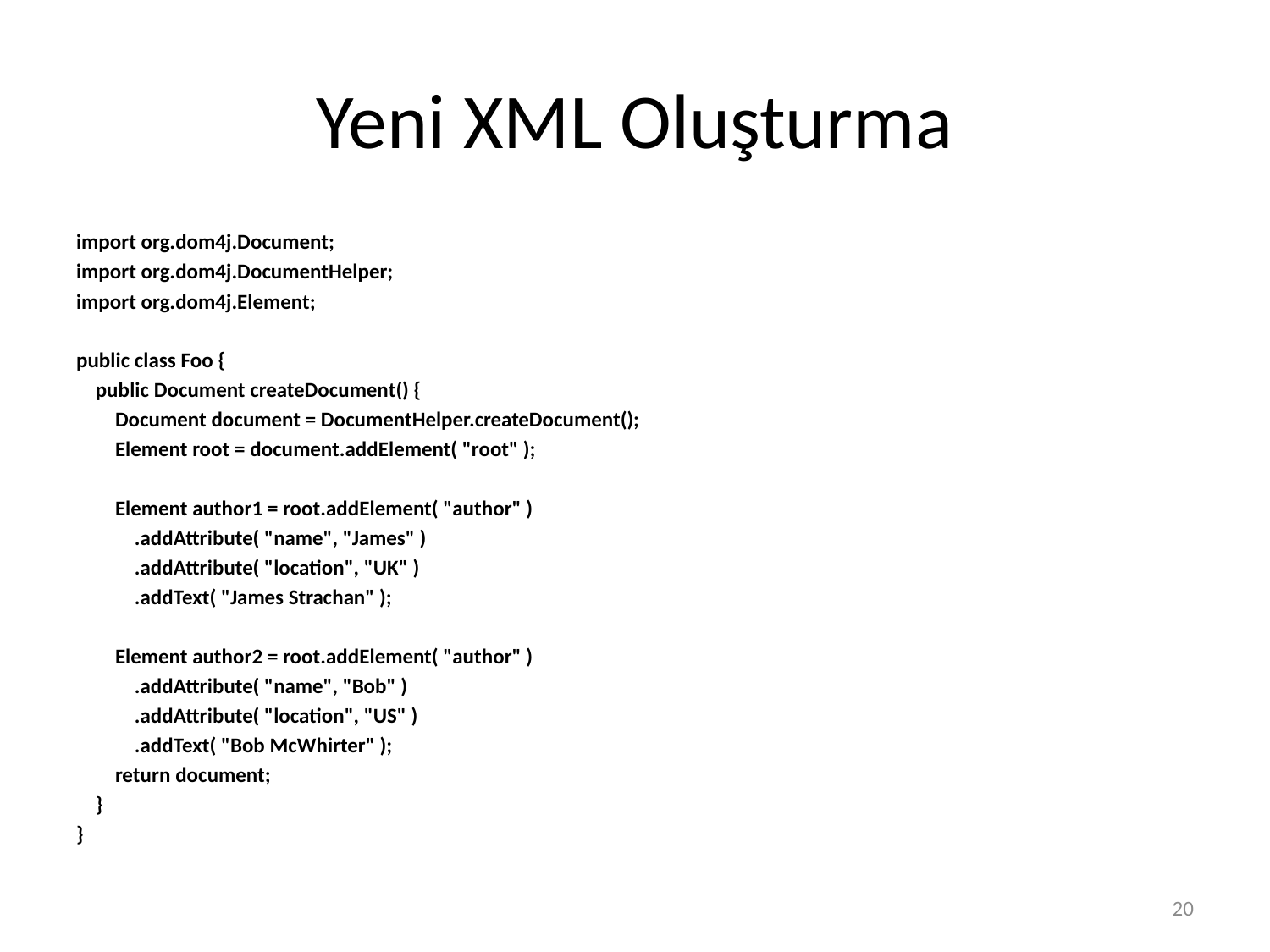

# Yeni XML Oluşturma
import org.dom4j.Document;
import org.dom4j.DocumentHelper;
import org.dom4j.Element;

public class Foo {
    public Document createDocument() {
        Document document = DocumentHelper.createDocument();
        Element root = document.addElement( "root" );

        Element author1 = root.addElement( "author" )
            .addAttribute( "name", "James" )
            .addAttribute( "location", "UK" )
            .addText( "James Strachan" );

        Element author2 = root.addElement( "author" )
            .addAttribute( "name", "Bob" )
            .addAttribute( "location", "US" )
            .addText( "Bob McWhirter" );
        return document;
    }
}
20